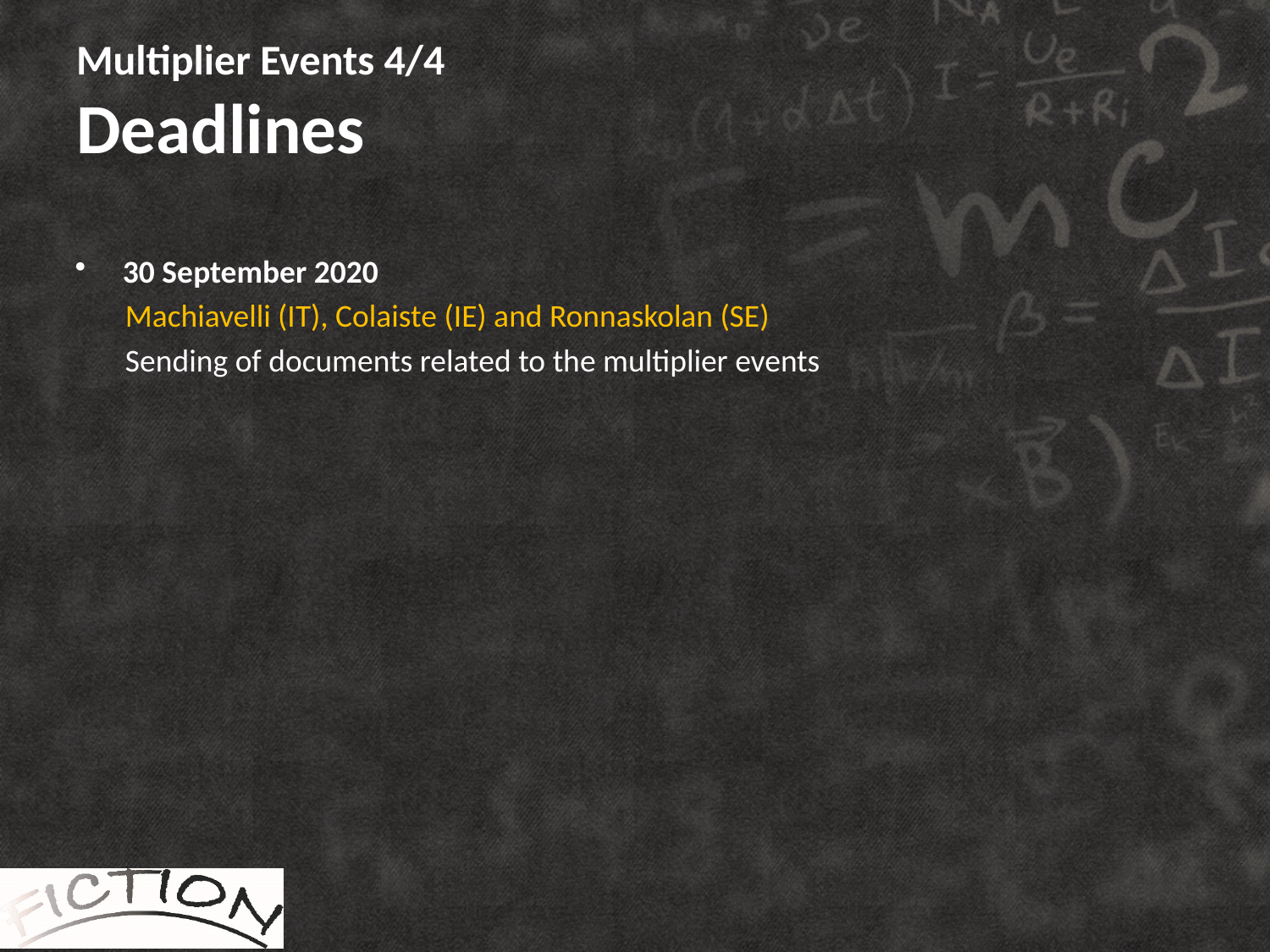

# Multiplier Events 4/4 Deadlines

30 September 2020
Machiavelli (IT), Colaiste (IE) and Ronnaskolan (SE)
Sending of documents related to the multiplier events